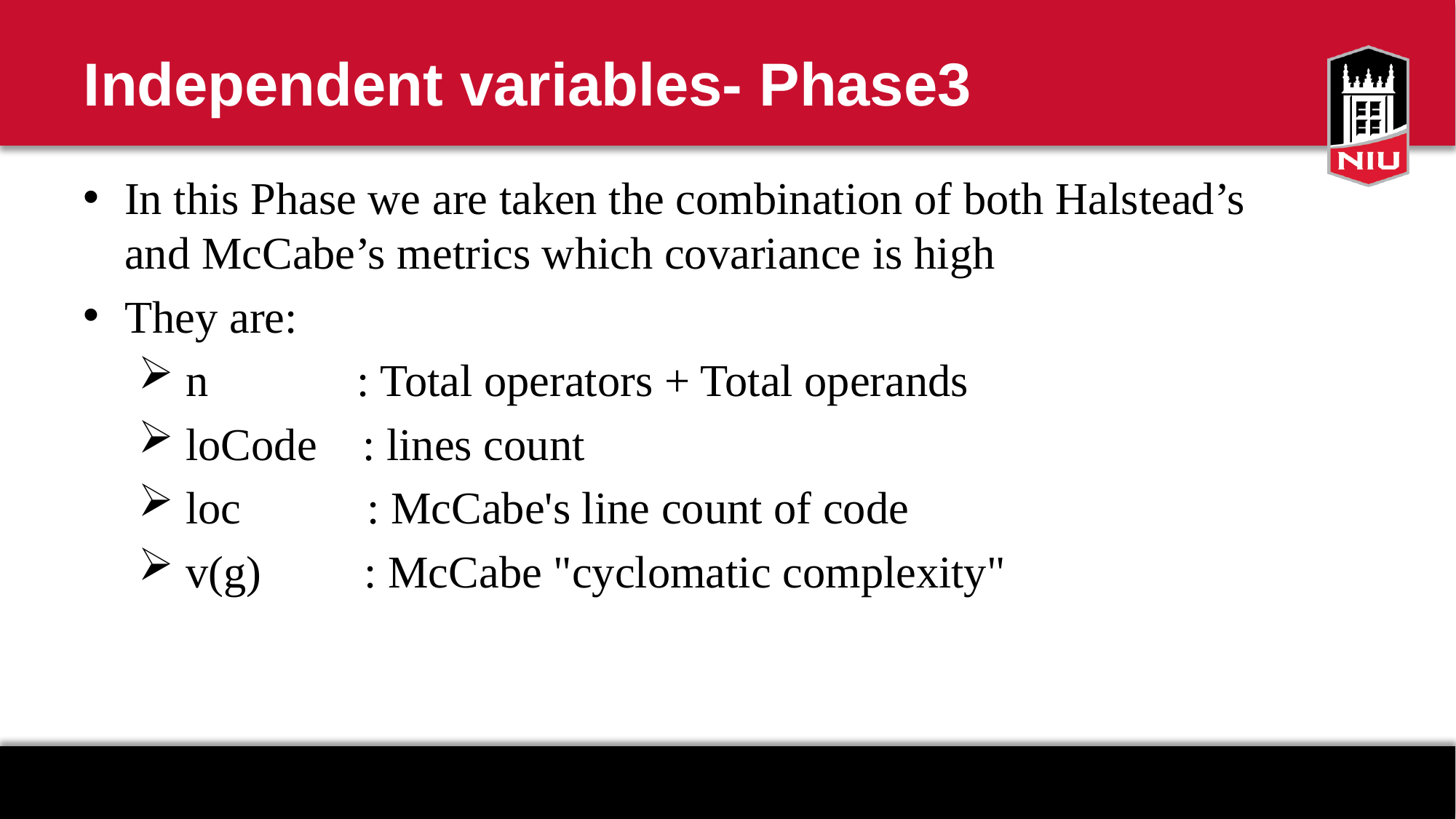

# Independent variables- Phase3
In this Phase we are taken the combination of both Halstead’s and McCabe’s metrics which covariance is high
They are:
 n             : Total operators + Total operands
 loCode    : lines count
 loc           : McCabe's line count of code
 v(g)         : McCabe "cyclomatic complexity"